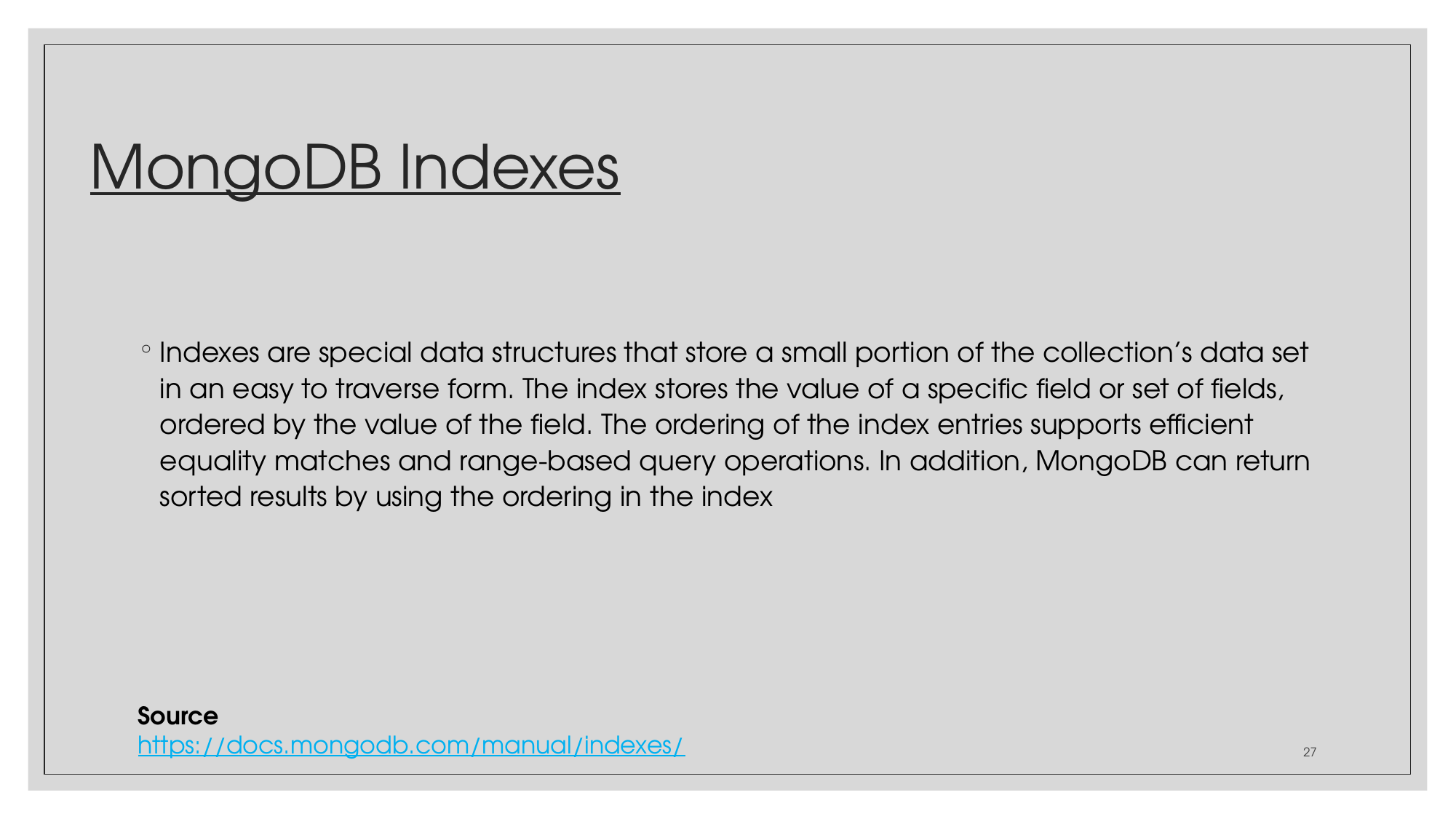

# MongoDB Indexes
Indexes are special data structures that store a small portion of the collection’s data set in an easy to traverse form. The index stores the value of a specific field or set of fields, ordered by the value of the field. The ordering of the index entries supports efficient equality matches and range-based query operations. In addition, MongoDB can return sorted results by using the ordering in the index
Source
https://docs.mongodb.com/manual/indexes/
27